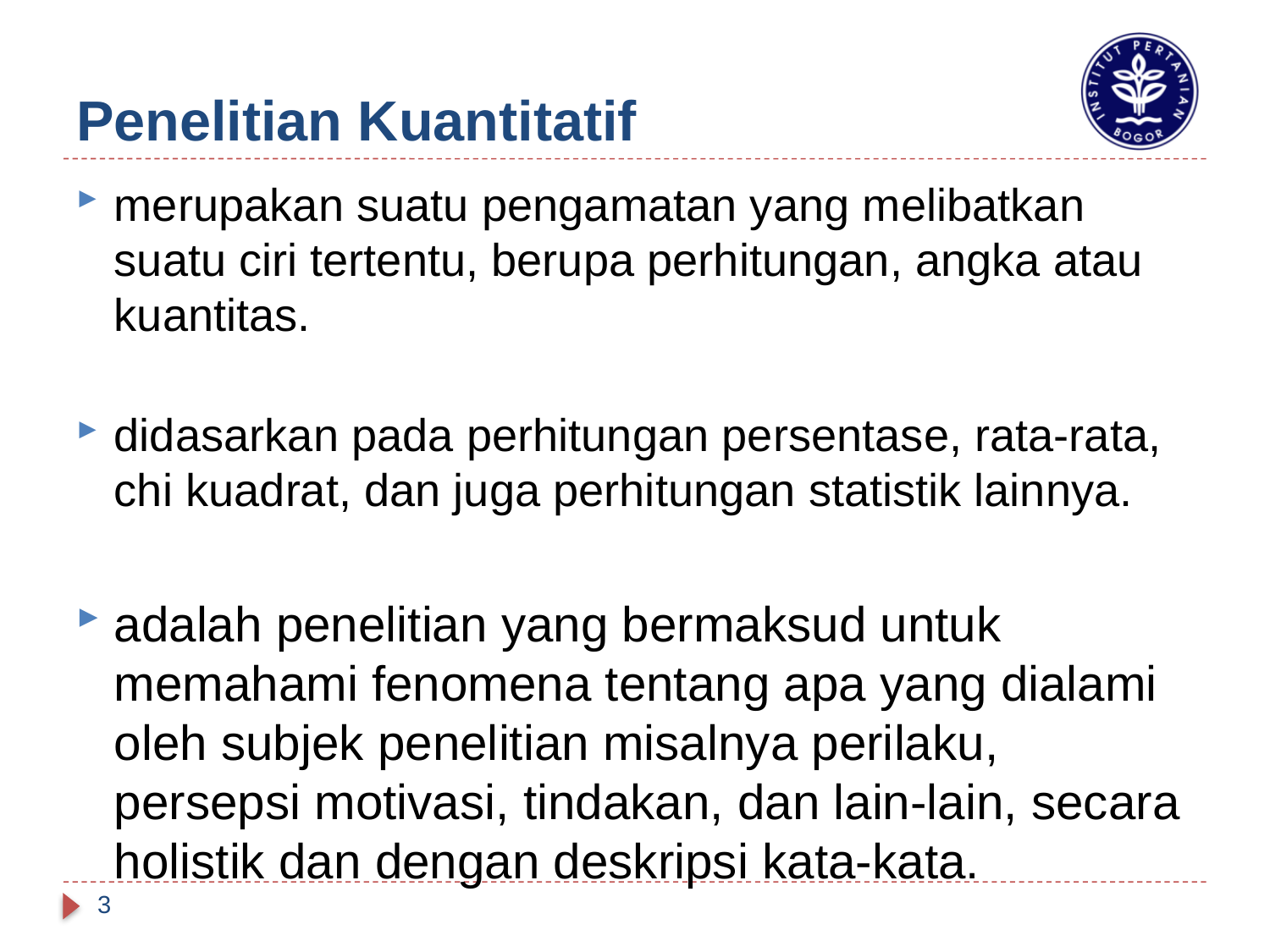

# Penelitian Kuantitatif
merupakan suatu pengamatan yang melibatkan suatu ciri tertentu, berupa perhitungan, angka atau kuantitas.
didasarkan pada perhitungan persentase, rata-rata, chi kuadrat, dan juga perhitungan statistik lainnya.

adalah penelitian yang bermaksud untuk memahami fenomena tentang apa yang dialami oleh subjek penelitian misalnya perilaku, persepsi motivasi, tindakan, dan lain-lain, secara holistik dan dengan deskripsi kata-kata.

3